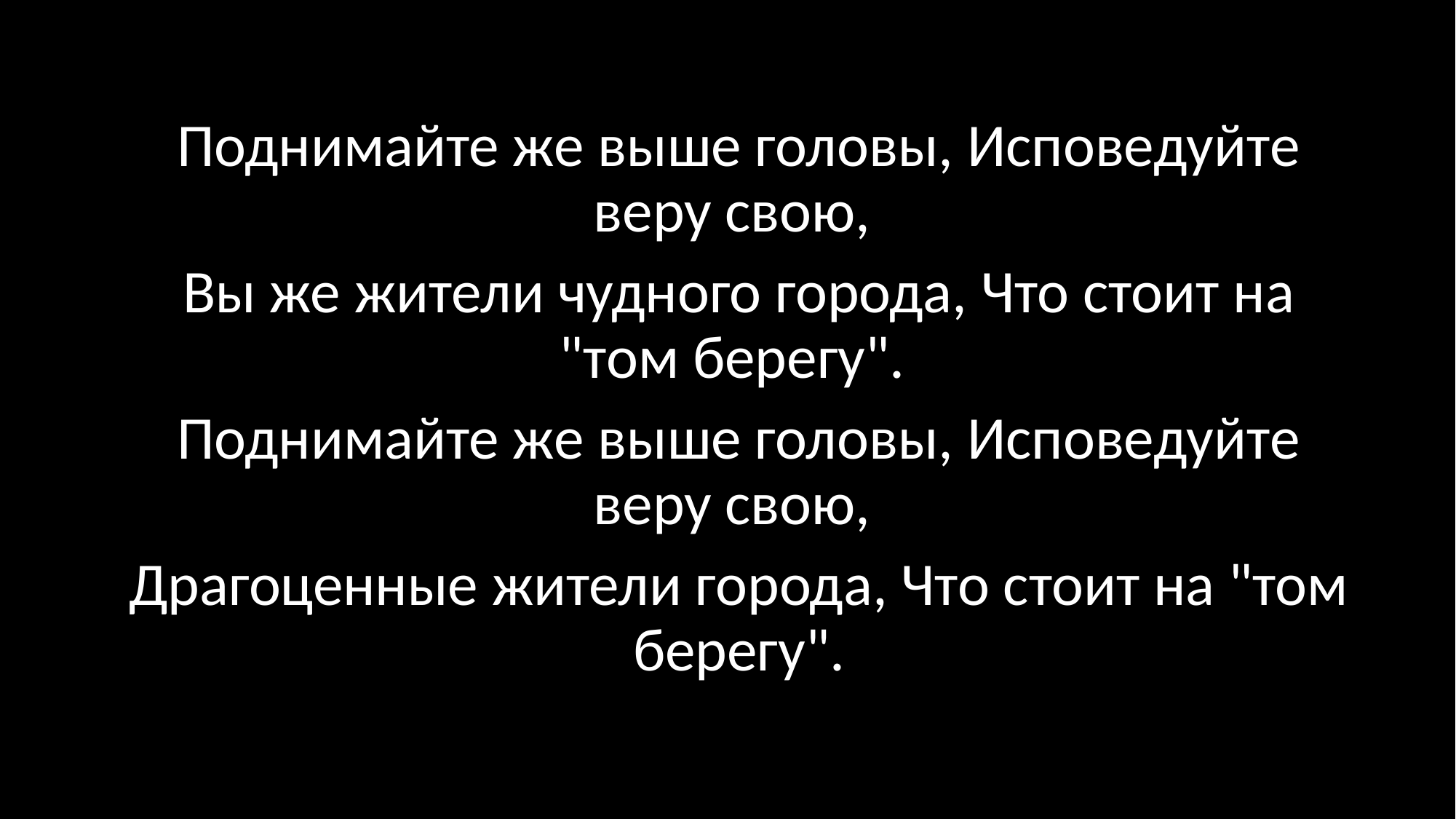

Поднимайте же выше головы, Исповедуйте веру свою,
Вы же жители чудного города, Что стоит на "том берегу".
Поднимайте же выше головы, Исповедуйте веру свою,
Драгоценные жители города, Что стоит на "том берегу".